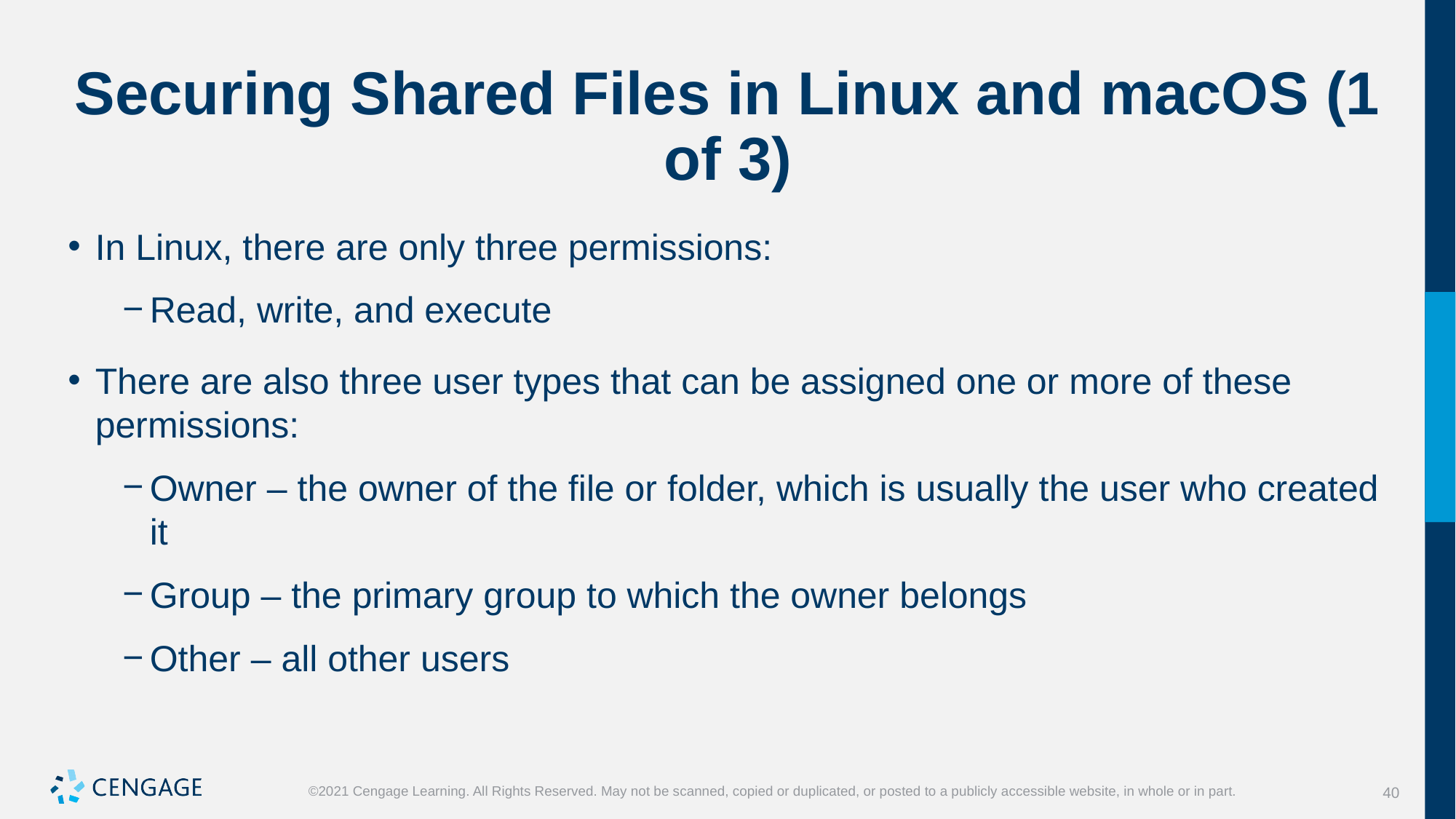

# Securing Shared Files in Linux and macOS (1 of 3)
In Linux, there are only three permissions:
Read, write, and execute
There are also three user types that can be assigned one or more of these permissions:
Owner – the owner of the file or folder, which is usually the user who created it
Group – the primary group to which the owner belongs
Other – all other users